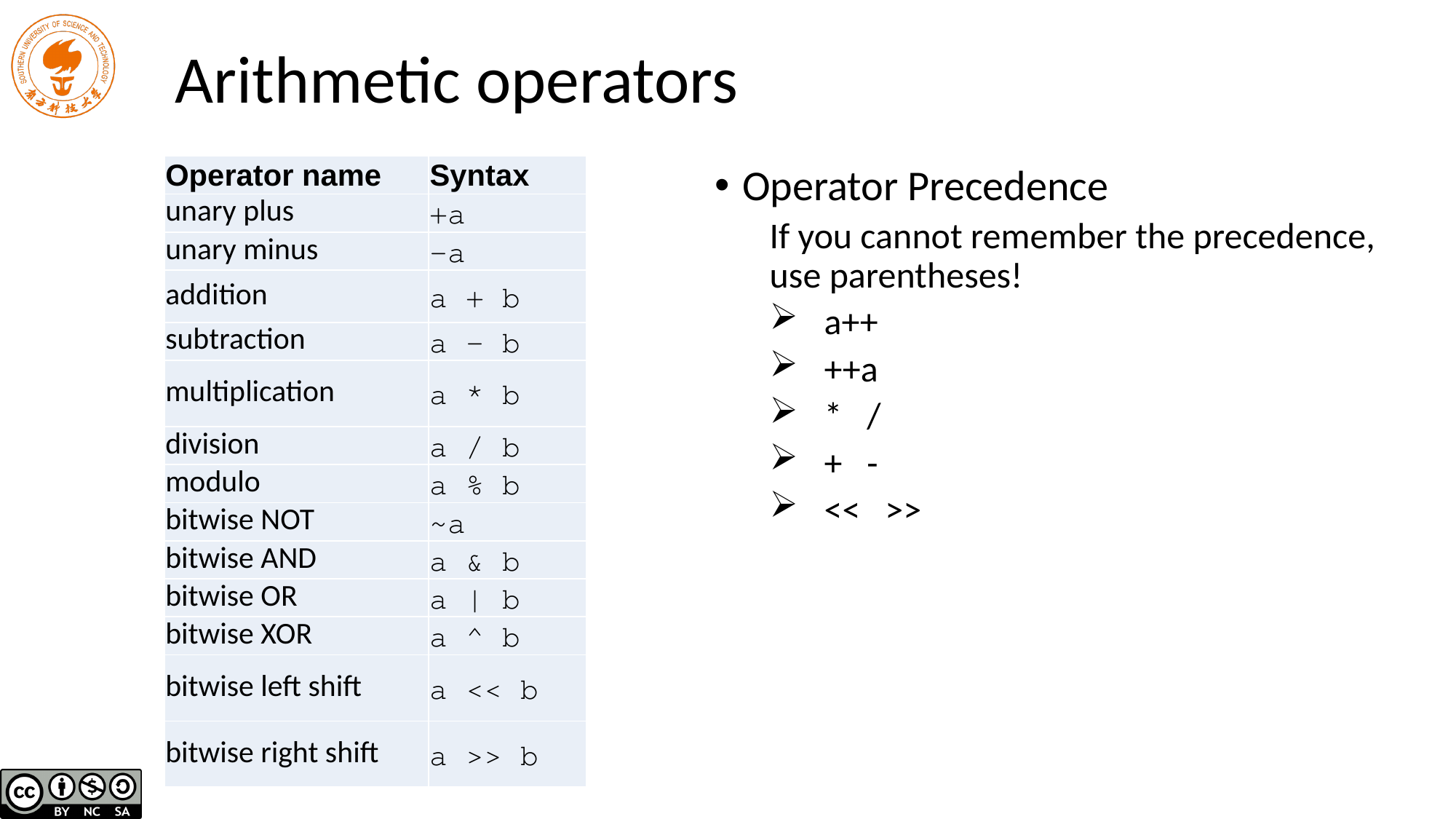

# Arithmetic operators
| Operator name | Syntax |
| --- | --- |
| unary plus | +a |
| unary minus | -a |
| addition | a + b |
| subtraction | a - b |
| multiplication | a \* b |
| division | a / b |
| modulo | a % b |
| bitwise NOT | ~a |
| bitwise AND | a & b |
| bitwise OR | a | b |
| bitwise XOR | a ^ b |
| bitwise left shift | a << b |
| bitwise right shift | a >> b |
Operator Precedence
If you cannot remember the precedence, use parentheses!
a++
++a
*   /
+   -
<<   >>